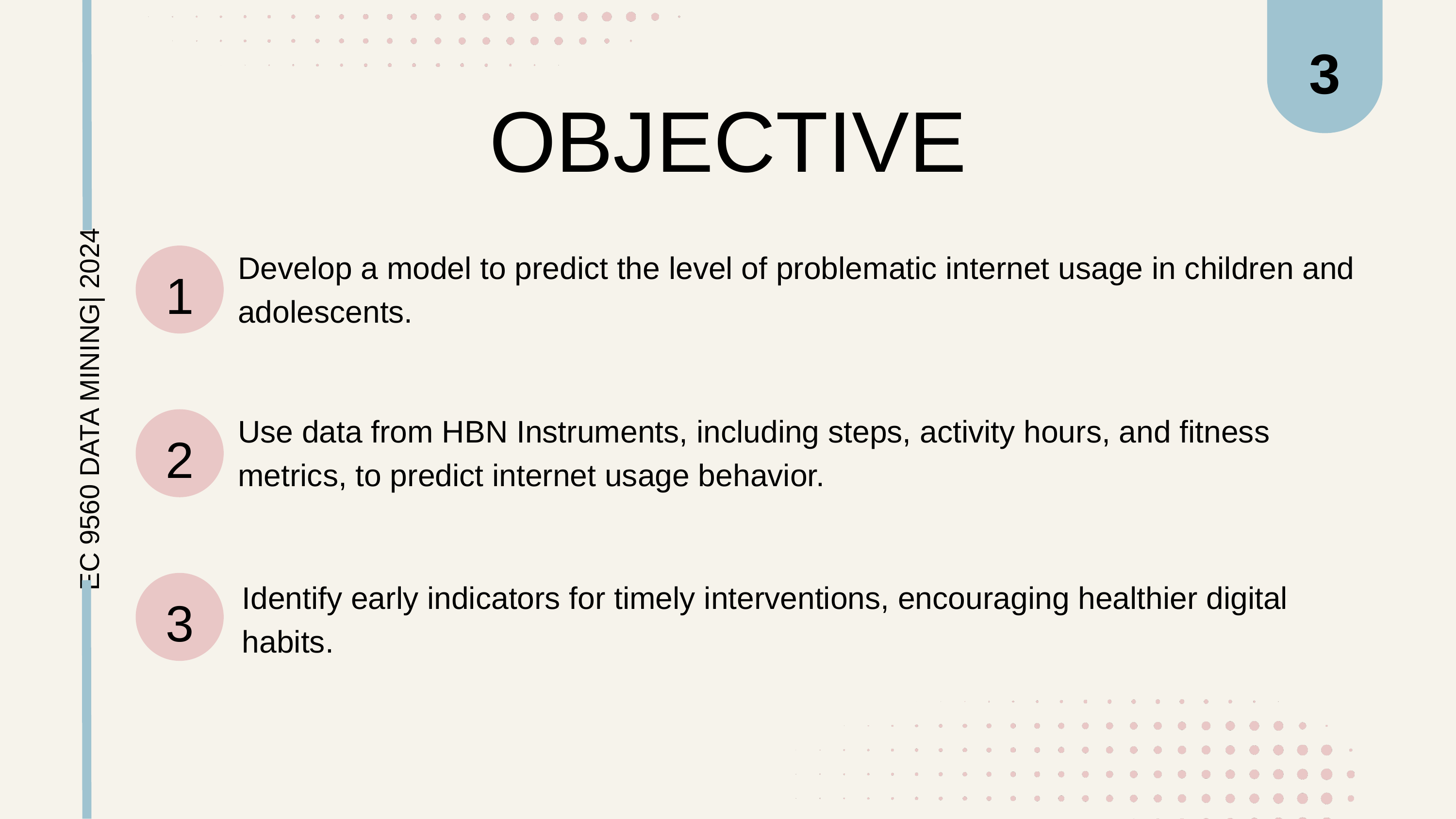

3

OBJECTIVE

Develop a model to predict the level of problematic internet usage in children and adolescents.
1
Use data from HBN Instruments, including steps, activity hours, and fitness metrics, to predict internet usage behavior.

2
Identify early indicators for timely interventions, encouraging healthier digital habits.

3
EC 9560 DATA MINING| 2024